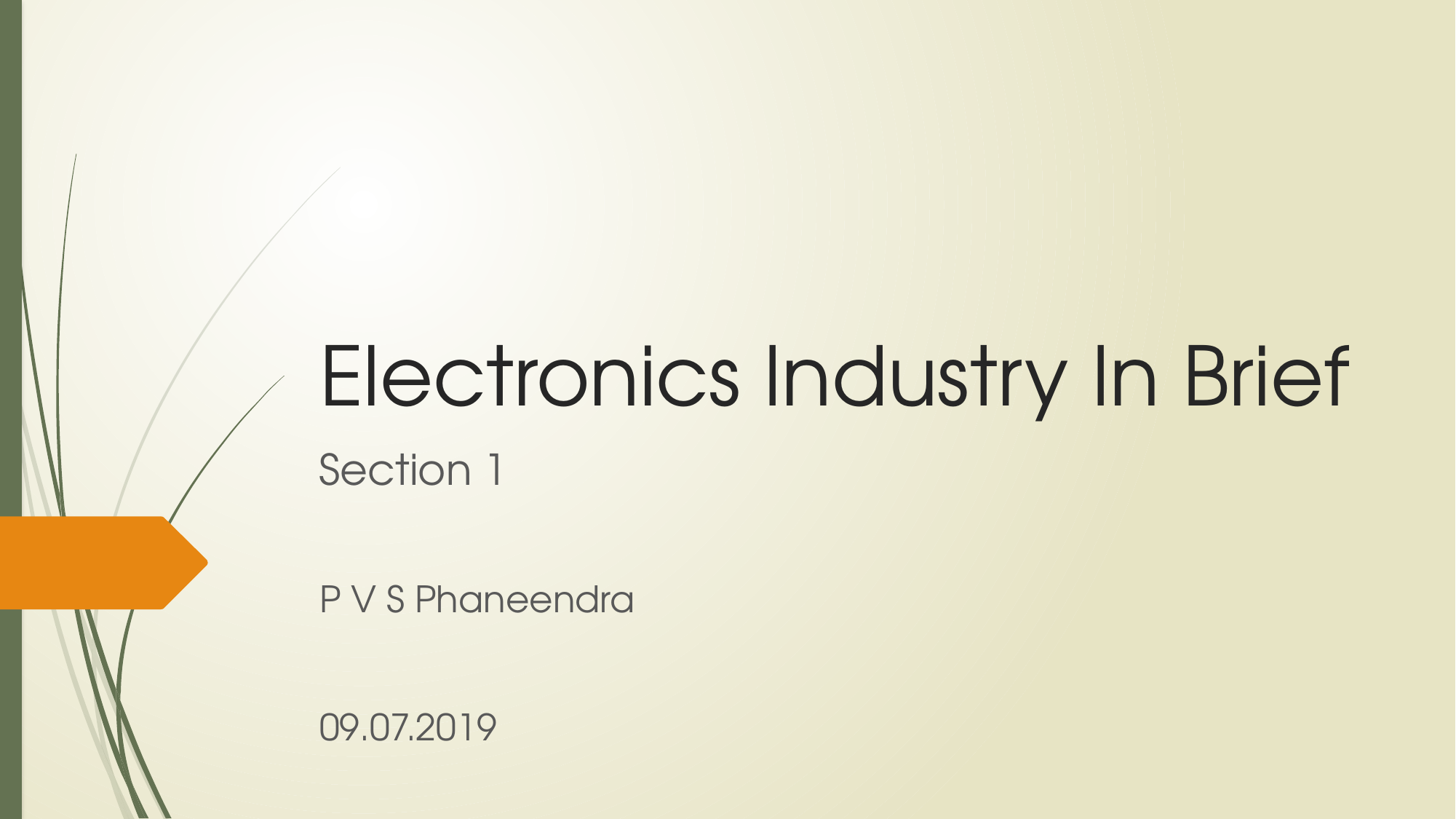

# Electronics Industry In Brief
Section 1
P V S Phaneendra
09.07.2019